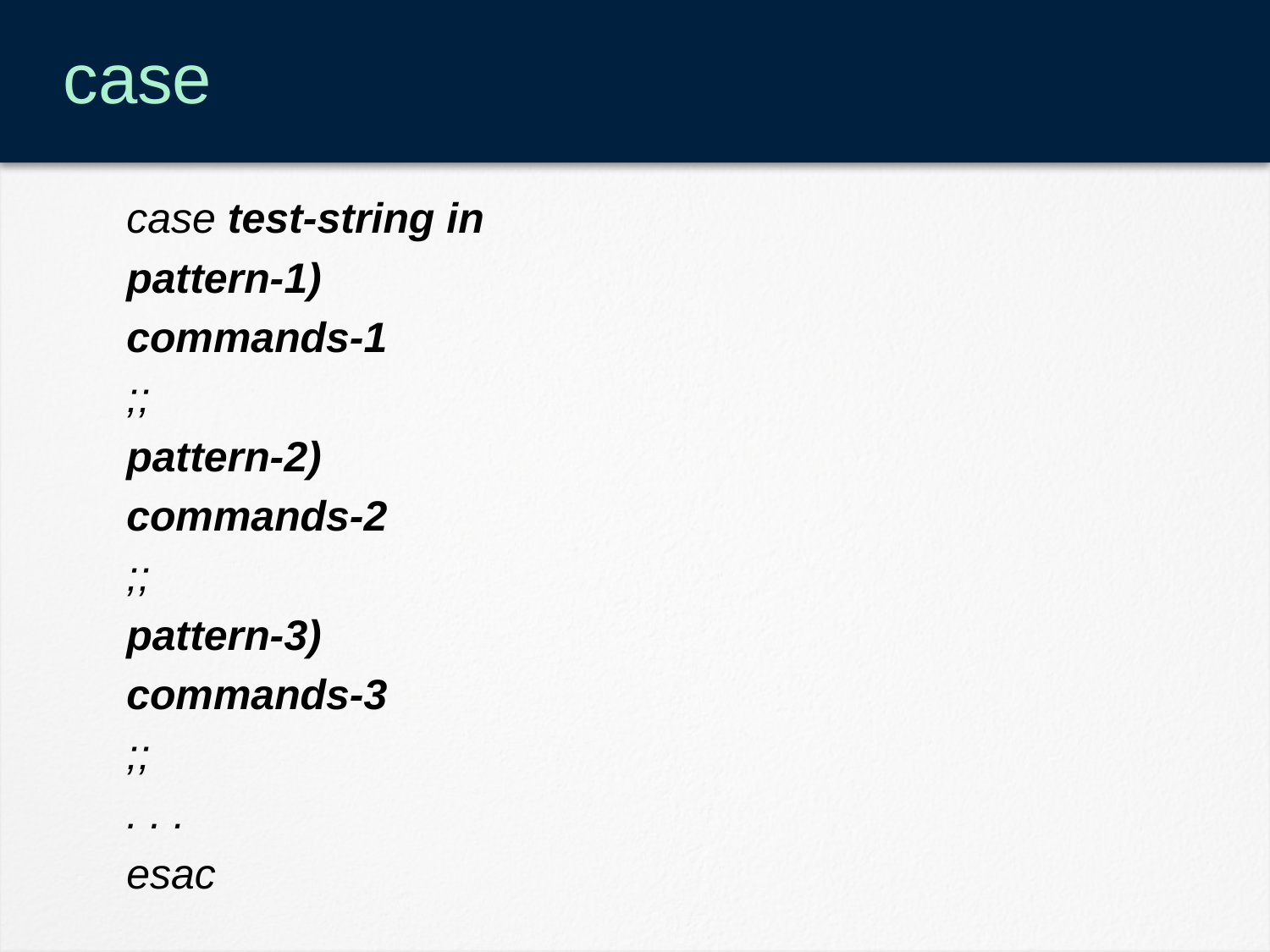

# case
case test-string in
pattern-1)
commands-1
;;
pattern-2)
commands-2
;;
pattern-3)
commands-3
;;
. . .
esac